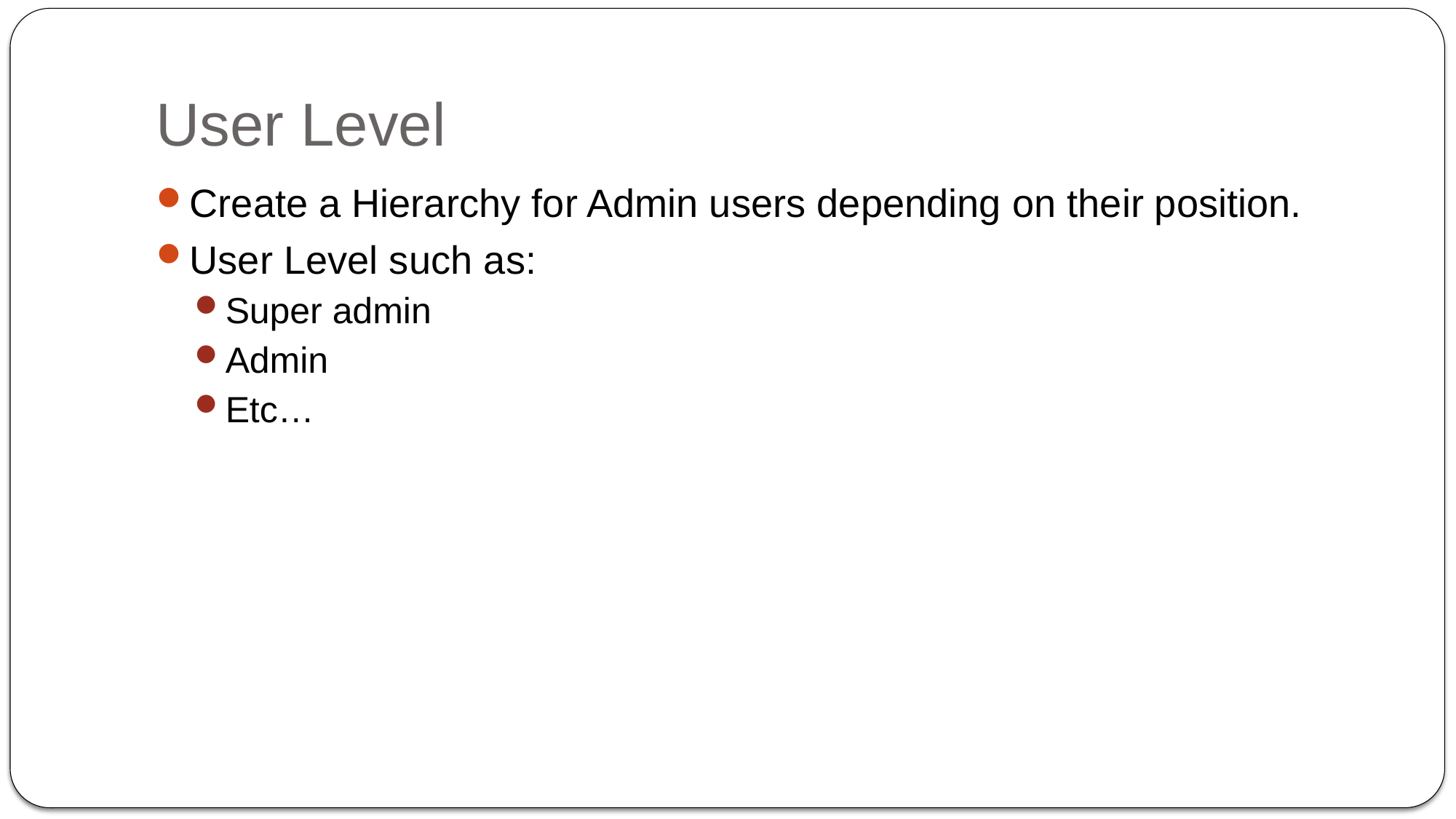

# User Level
Create a Hierarchy for Admin users depending on their position.
User Level such as:
Super admin
Admin
Etc…